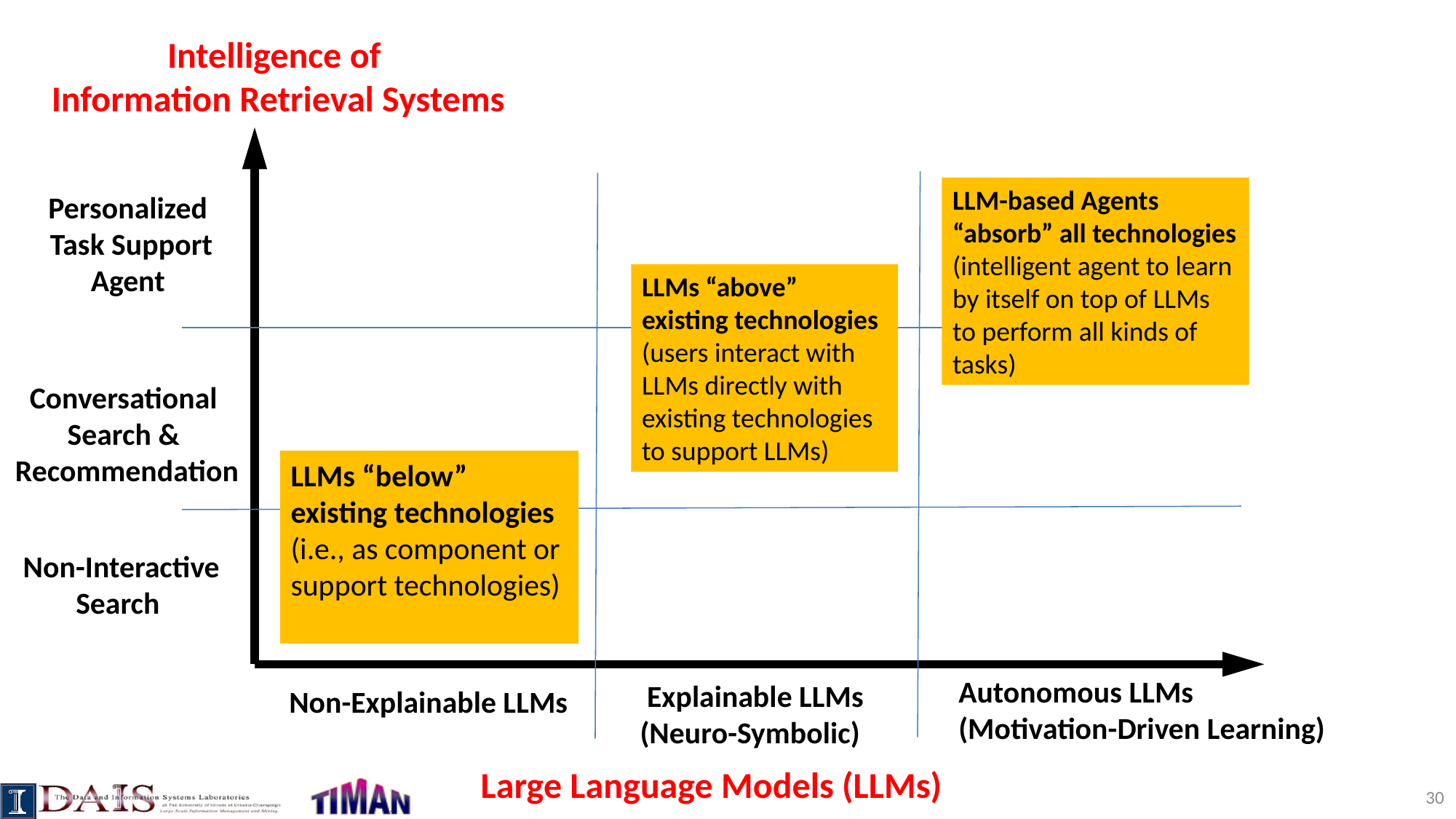

Intelligence of
Information Retrieval Systems

Personalized
Task Support
Agent
LLM-based Agents “absorb” all technologies
(intelligent agent to learn by itself on top of LLMs to perform all kinds of tasks)
LLMs “above” existing technologies
(users interact with LLMs directly with existing technologies to support LLMs)

Conversational
Search &
Recommendation
LLMs “below” existing technologies
(i.e., as component or support technologies)

Non-Interactive
Search

Autonomous LLMs
(Motivation-Driven Learning)

 Explainable LLMs
(Neuro-Symbolic)

Non-Explainable LLMs
Large Language Models (LLMs)
30